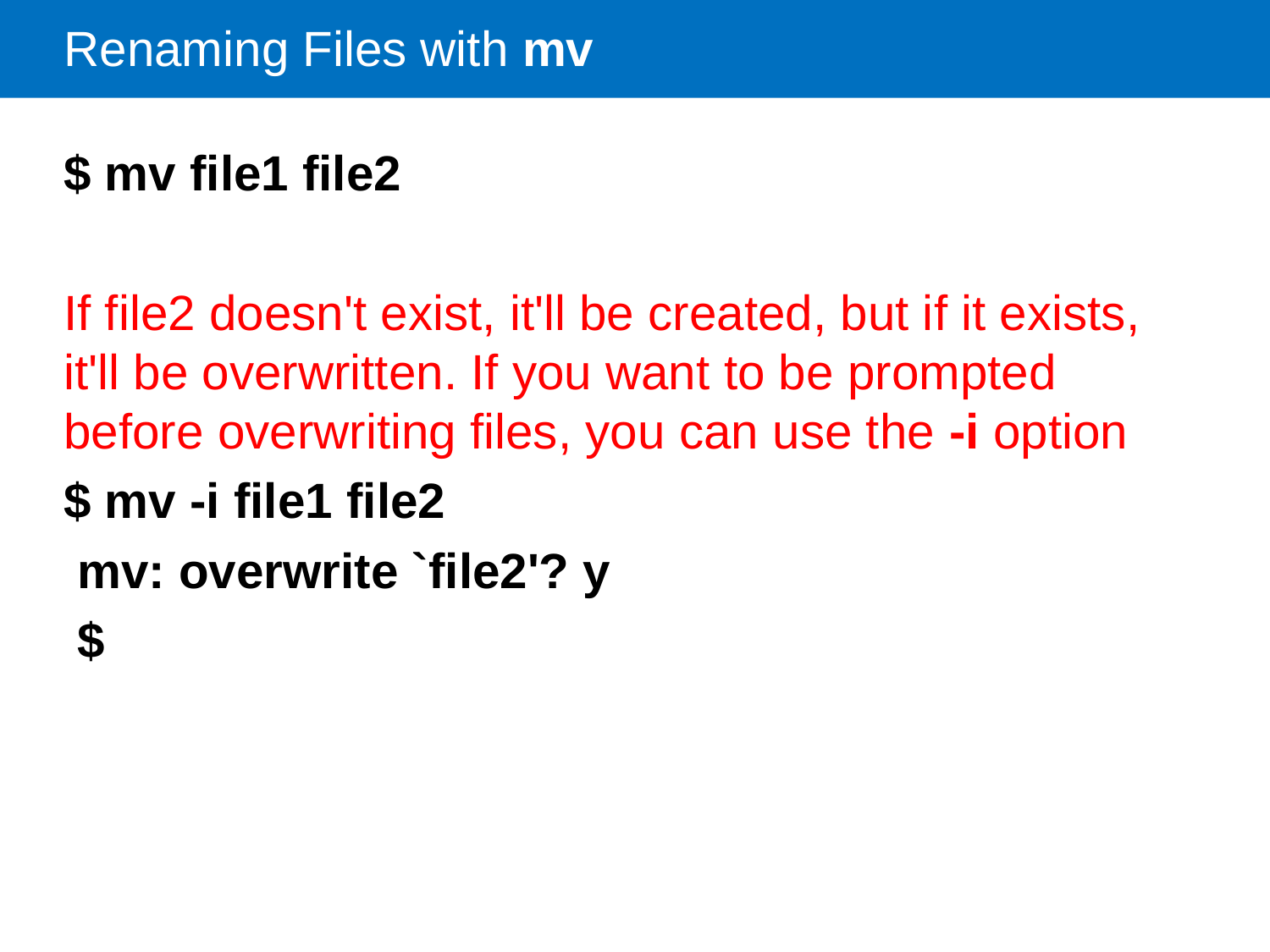

# Renaming Files with mv
$ mv file1 file2

If file2 doesn't exist, it'll be created, but if it exists, it'll be overwritten. If you want to be prompted before overwriting files, you can use the -i option
$ mv -i file1 file2
 mv: overwrite `file2'? y
 $